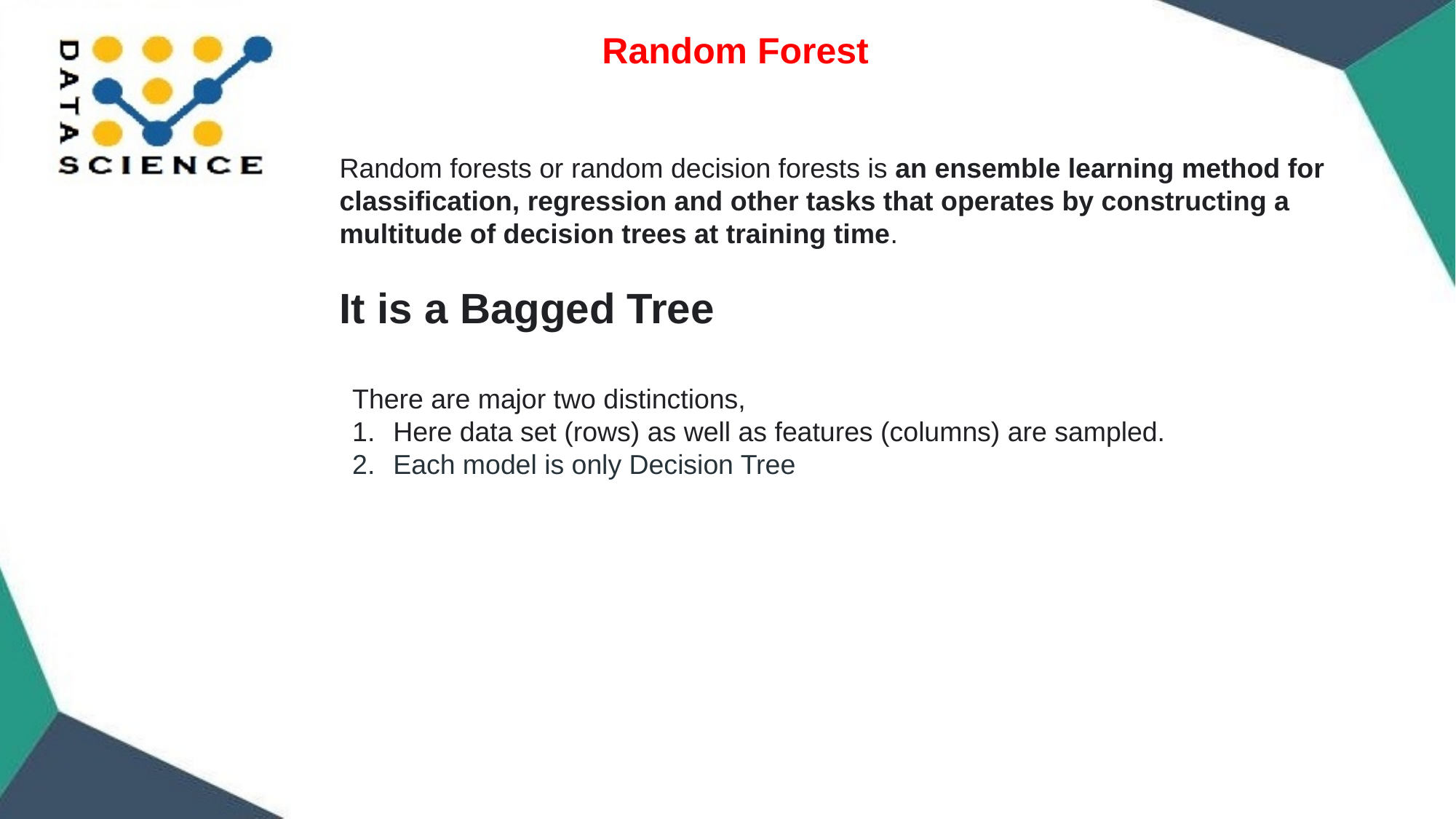

Random Forest
Random forests or random decision forests is an ensemble learning method for classification, regression and other tasks that operates by constructing a multitude of decision trees at training time.

It is a Bagged Tree
There are major two distinctions,
Here data set (rows) as well as features (columns) are sampled.
Each model is only Decision Tree